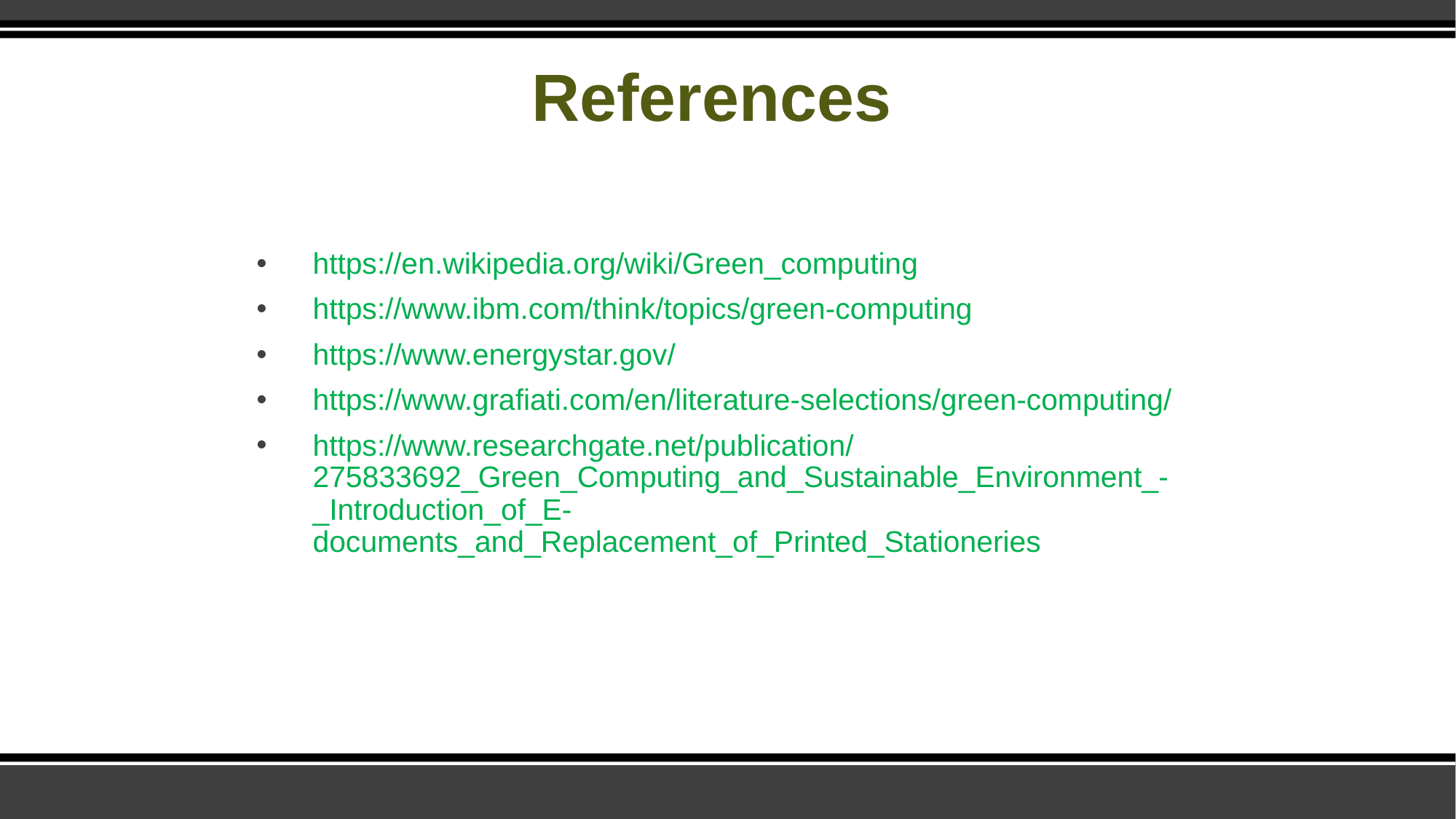

# References
https://en.wikipedia.org/wiki/Green_computing
https://www.ibm.com/think/topics/green-computing
https://www.energystar.gov/
https://www.grafiati.com/en/literature-selections/green-computing/
https://www.researchgate.net/publication/275833692_Green_Computing_and_Sustainable_Environment_-_Introduction_of_E-documents_and_Replacement_of_Printed_Stationeries